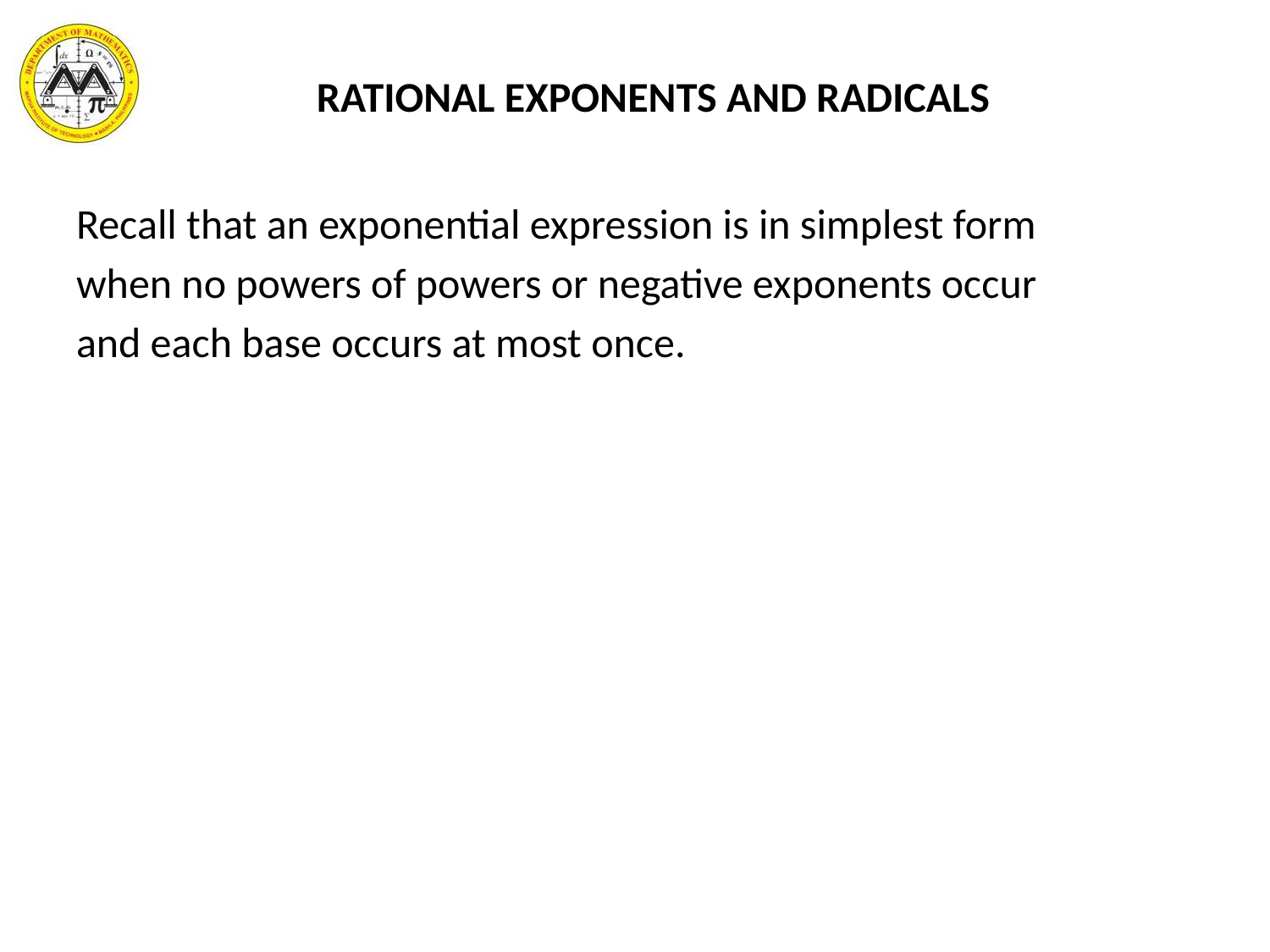

RATIONAL EXPONENTS AND RADICALS
Recall that an exponential expression is in simplest form
when no powers of powers or negative exponents occur
and each base occurs at most once.